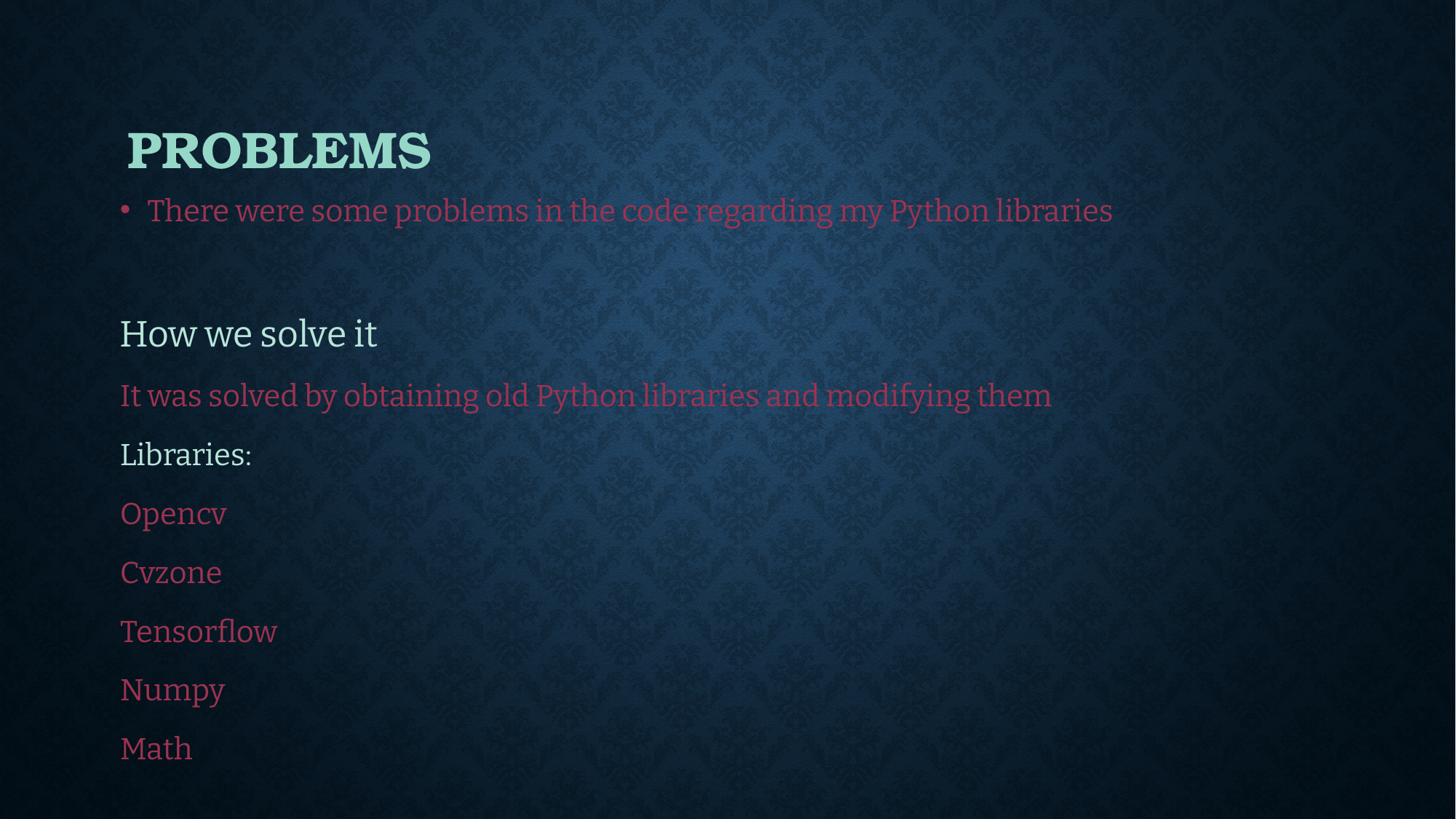

# Problems
There were some problems in the code regarding my Python libraries

How we solve it
It was solved by obtaining old Python libraries and modifying them
Libraries:
Opencv
Cvzone
Tensorflow
Numpy
Math